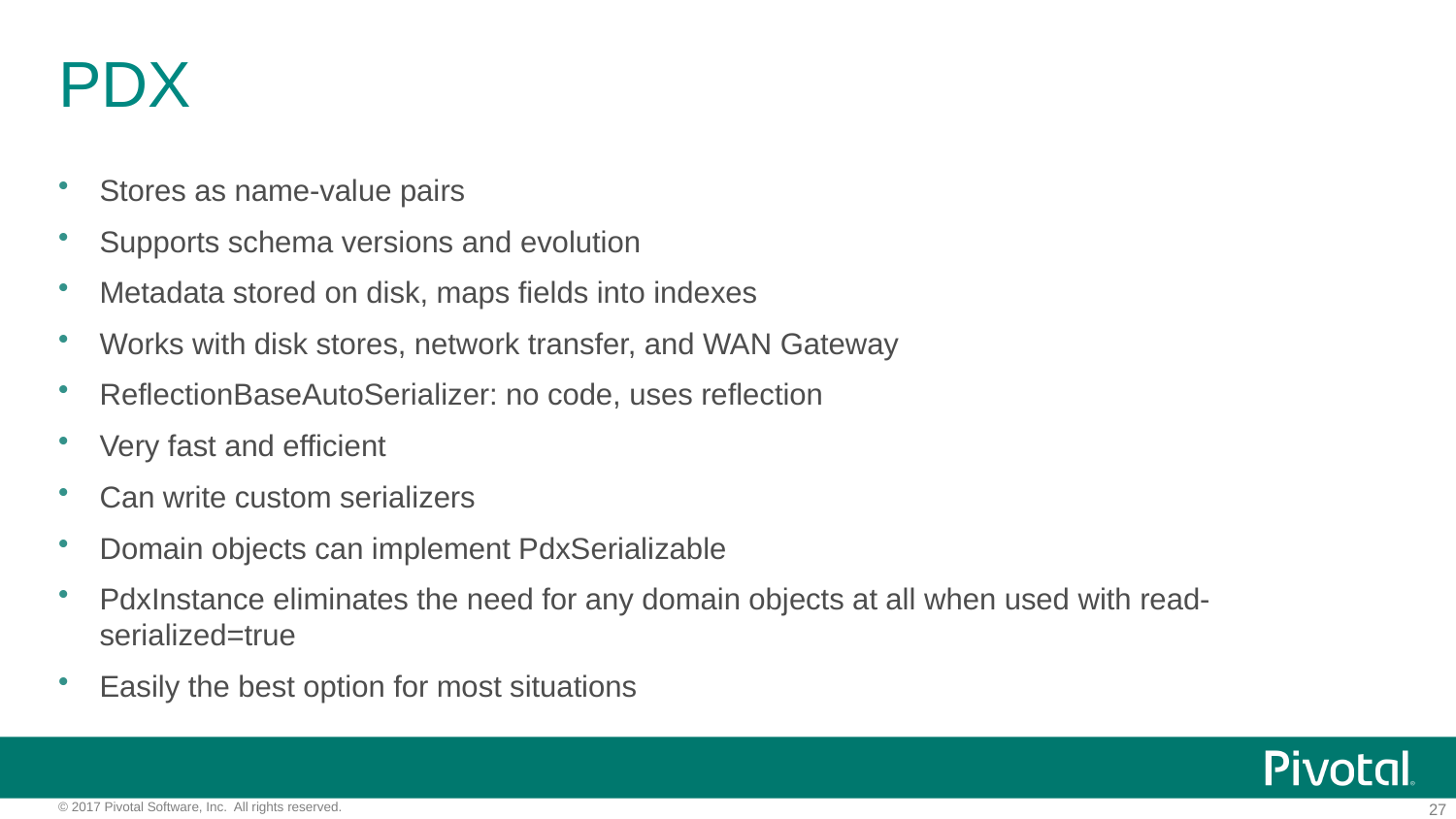

# PDX
Stores as name-value pairs
Supports schema versions and evolution
Metadata stored on disk, maps fields into indexes
Works with disk stores, network transfer, and WAN Gateway
ReflectionBaseAutoSerializer: no code, uses reflection
Very fast and efficient
Can write custom serializers
Domain objects can implement PdxSerializable
PdxInstance eliminates the need for any domain objects at all when used with read-serialized=true
Easily the best option for most situations